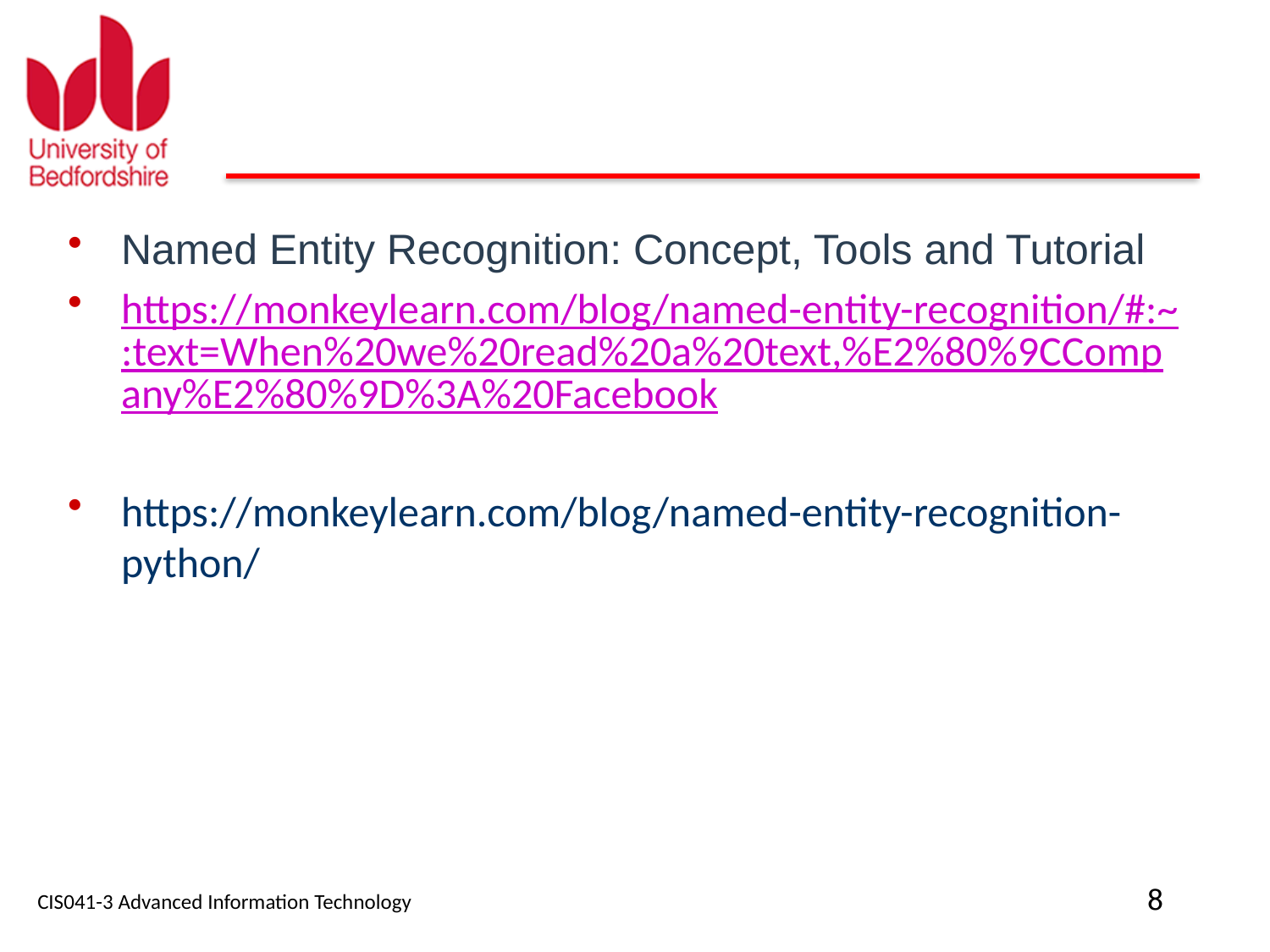

#
Named Entity Recognition: Concept, Tools and Tutorial
https://monkeylearn.com/blog/named-entity-recognition/#:~:text=When%20we%20read%20a%20text,%E2%80%9CCompany%E2%80%9D%3A%20Facebook

https://monkeylearn.com/blog/named-entity-recognition-python/

CIS041-3 Advanced Information Technology